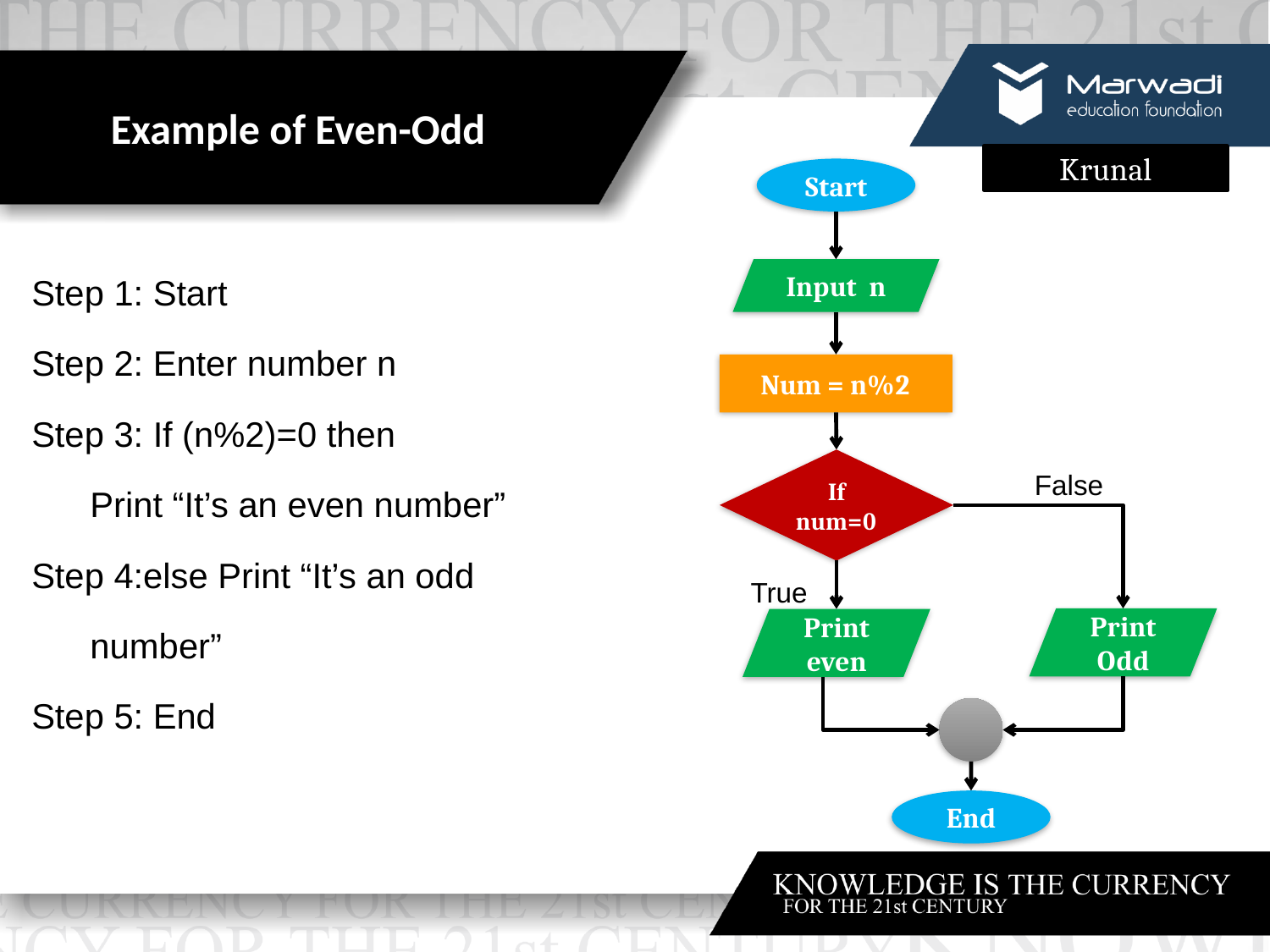

# Example of Even-Odd
Start
Step 1: Start
Step 2: Enter number n
Step 3: If (n%2)=0 then
      Print “It’s an even number”
Step 4:else Print “It’s an odd
      number”
Step 5: End
Input  n
Num = n%2
False
If num=0
True
Print Odd
Print even

End